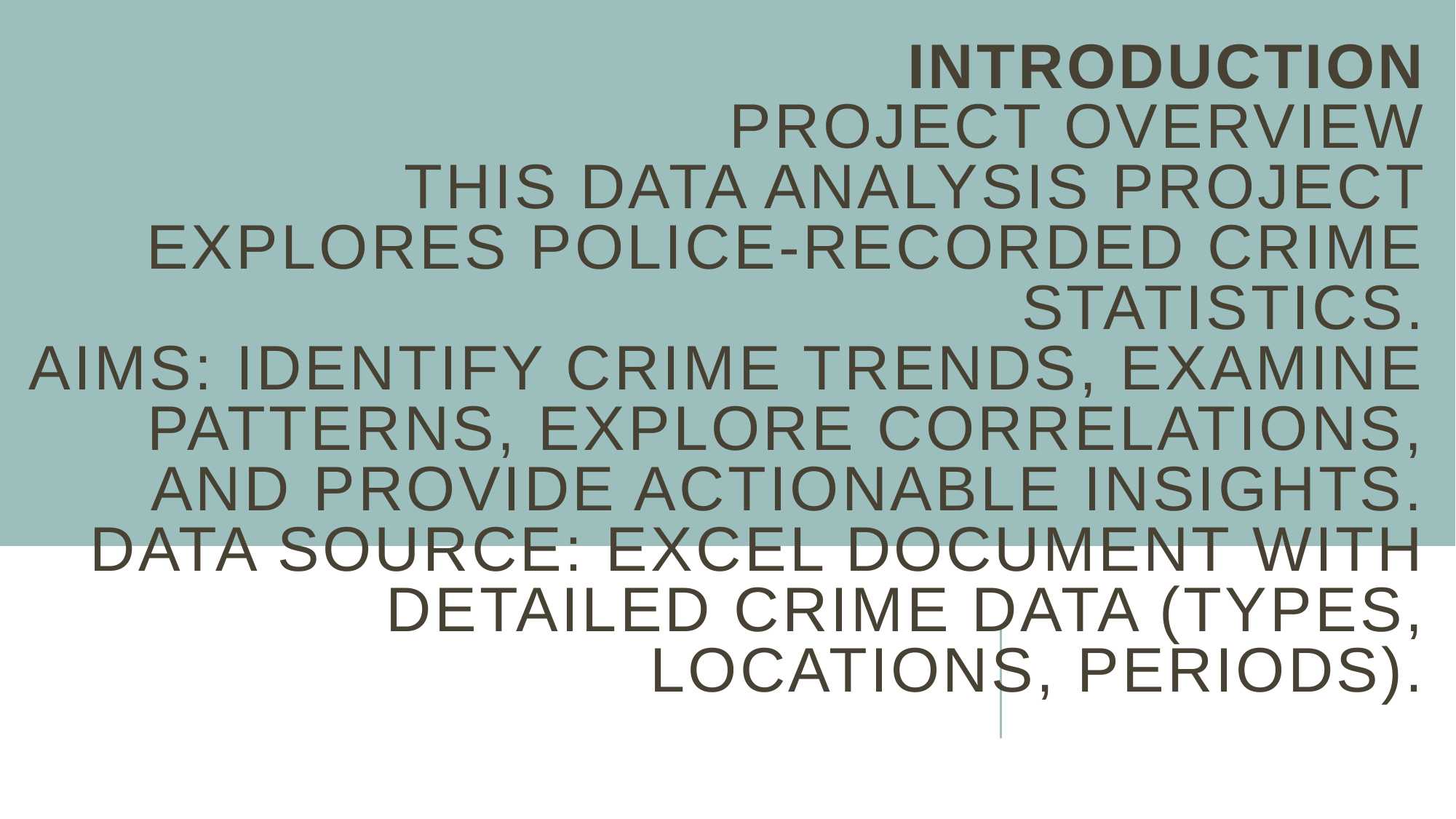

# Introduction Project Overview This data analysis project explores police-recorded crime statistics. Aims: Identify crime trends, examine patterns, explore correlations, and provide actionable insights. Data Source: Excel document with detailed crime data (types, locations, periods).